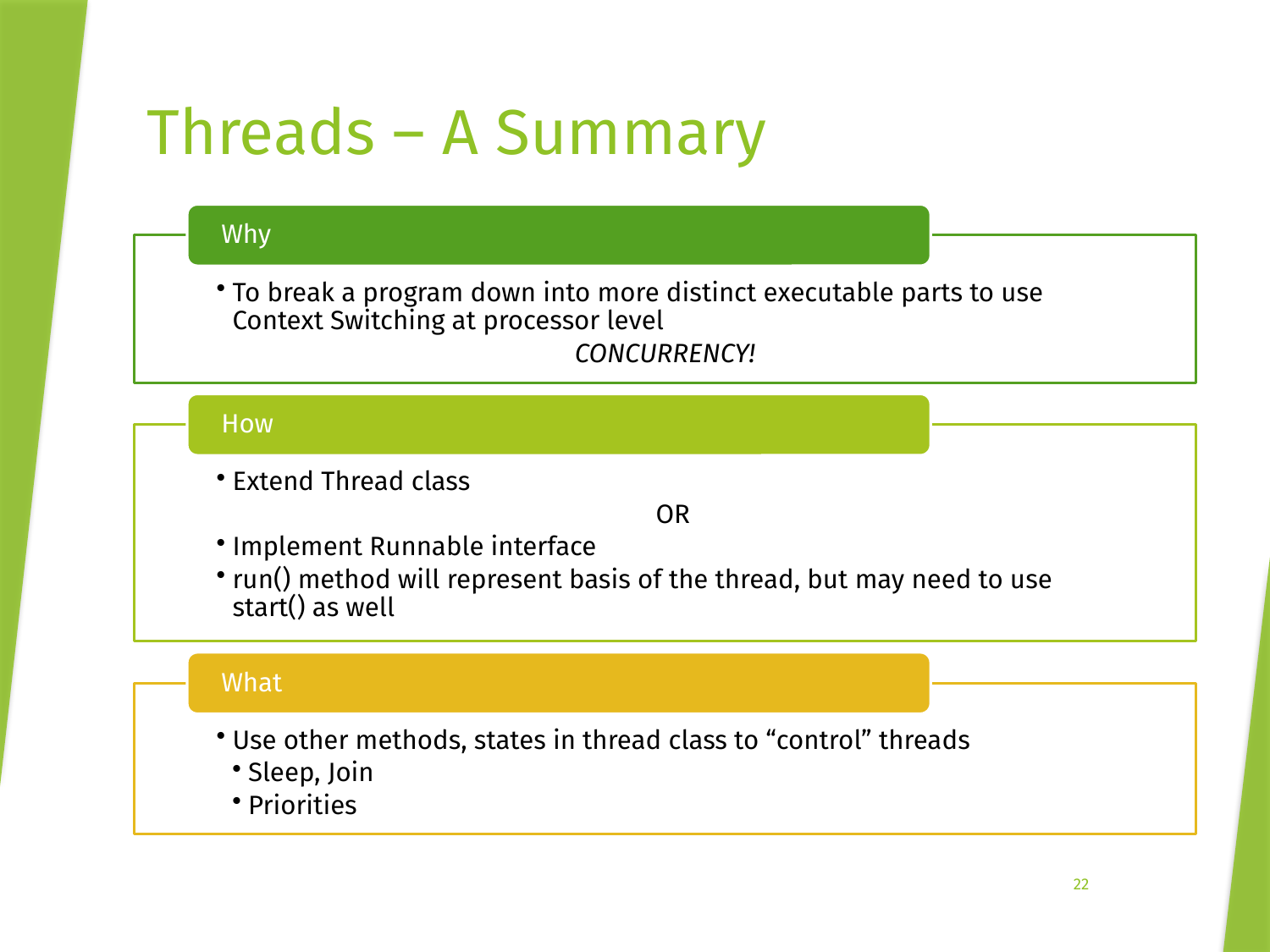

# Threads – A Summary
To break a program down into more distinct executable parts to use Context Switching at processor level
CONCURRENCY!
Why
Extend Thread class
OR
Implement Runnable interface
run() method will represent basis of the thread, but may need to use start() as well
How
Use other methods, states in thread class to “control” threads
Sleep, Join
Priorities
What

22